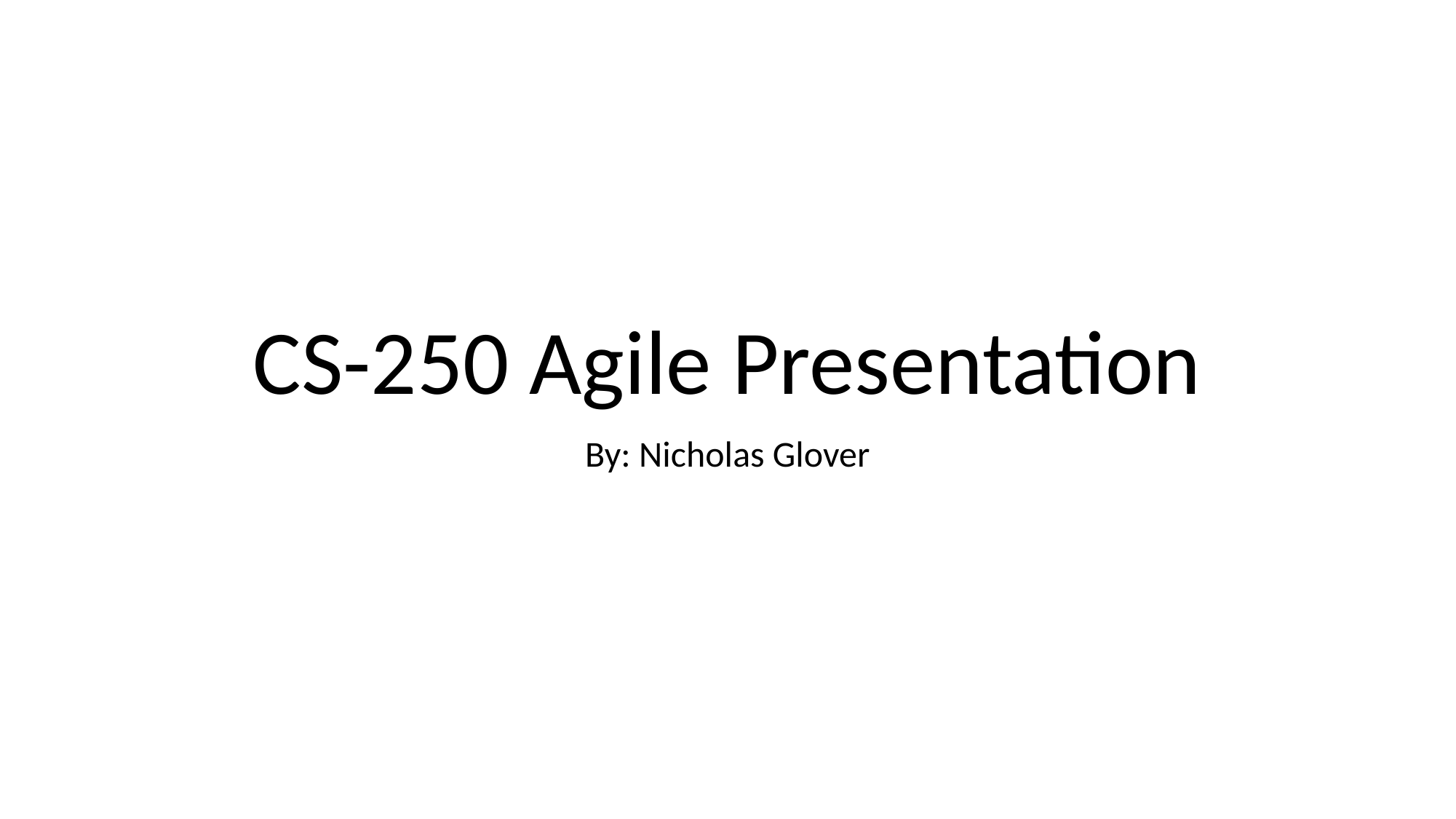

# CS-250 Agile Presentation
By: Nicholas Glover